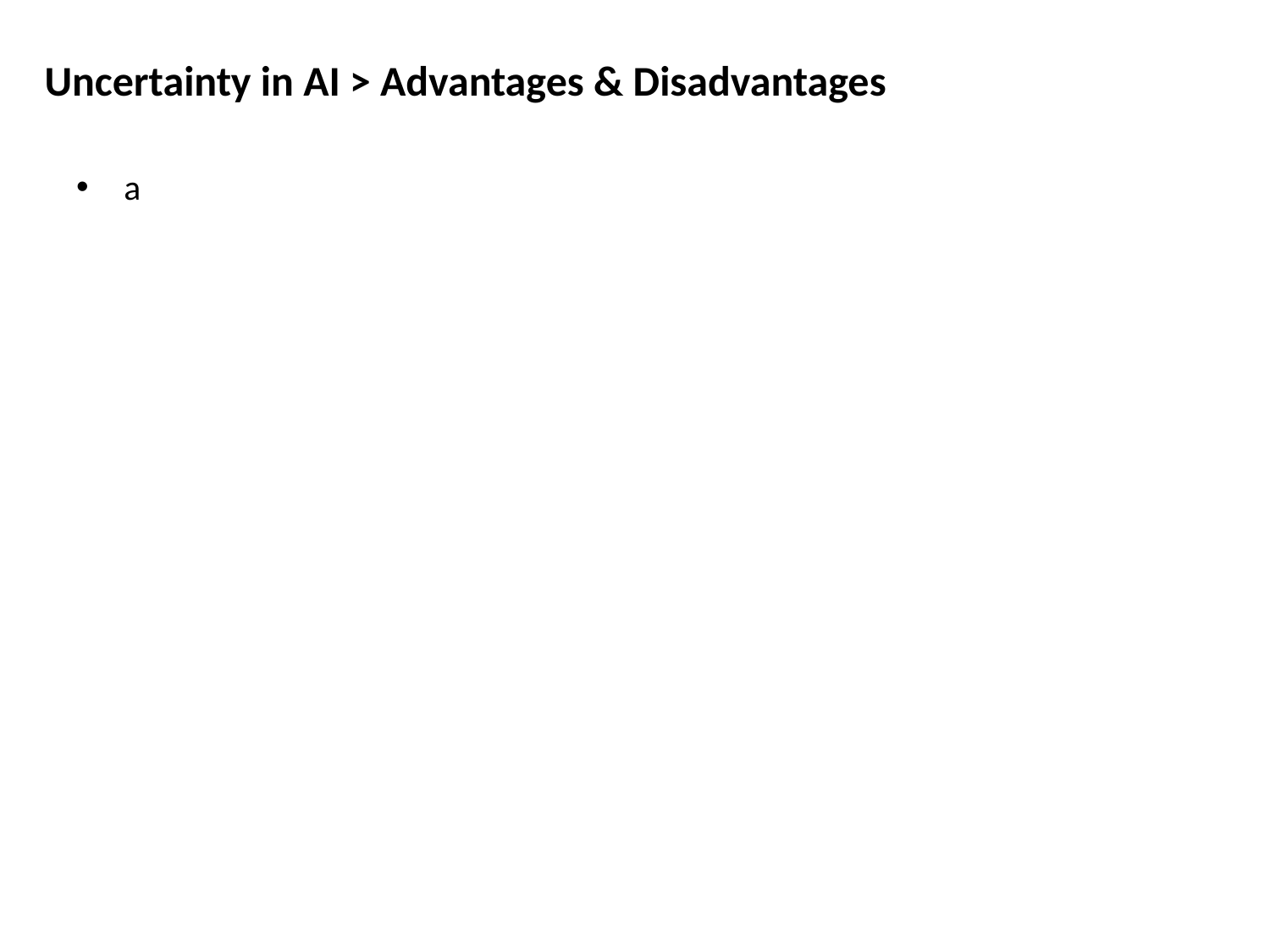

Uncertainty in AI > Advantages & Disadvantages
a